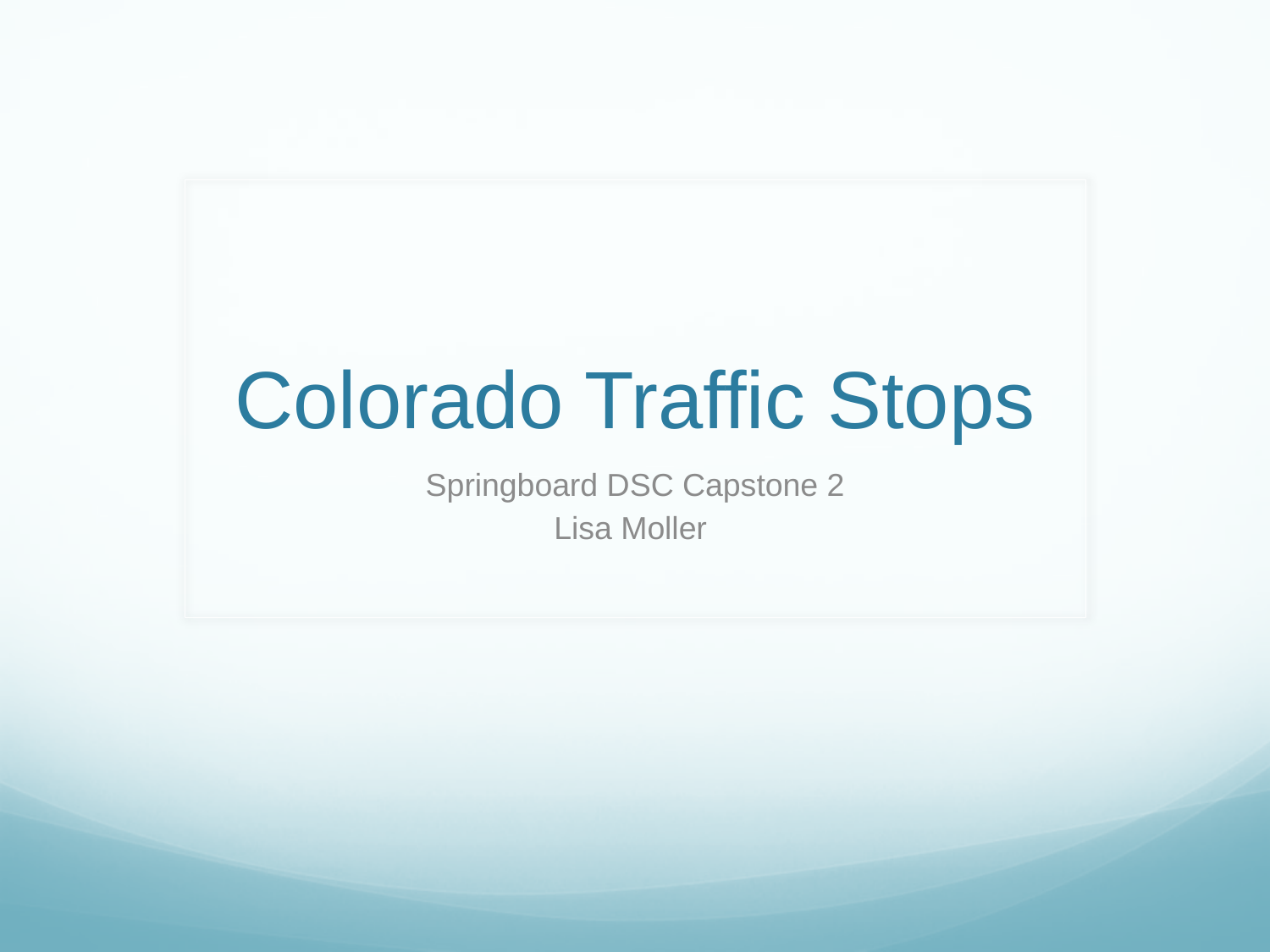

# Colorado Traffic Stops
Springboard DSC Capstone 2
Lisa Moller